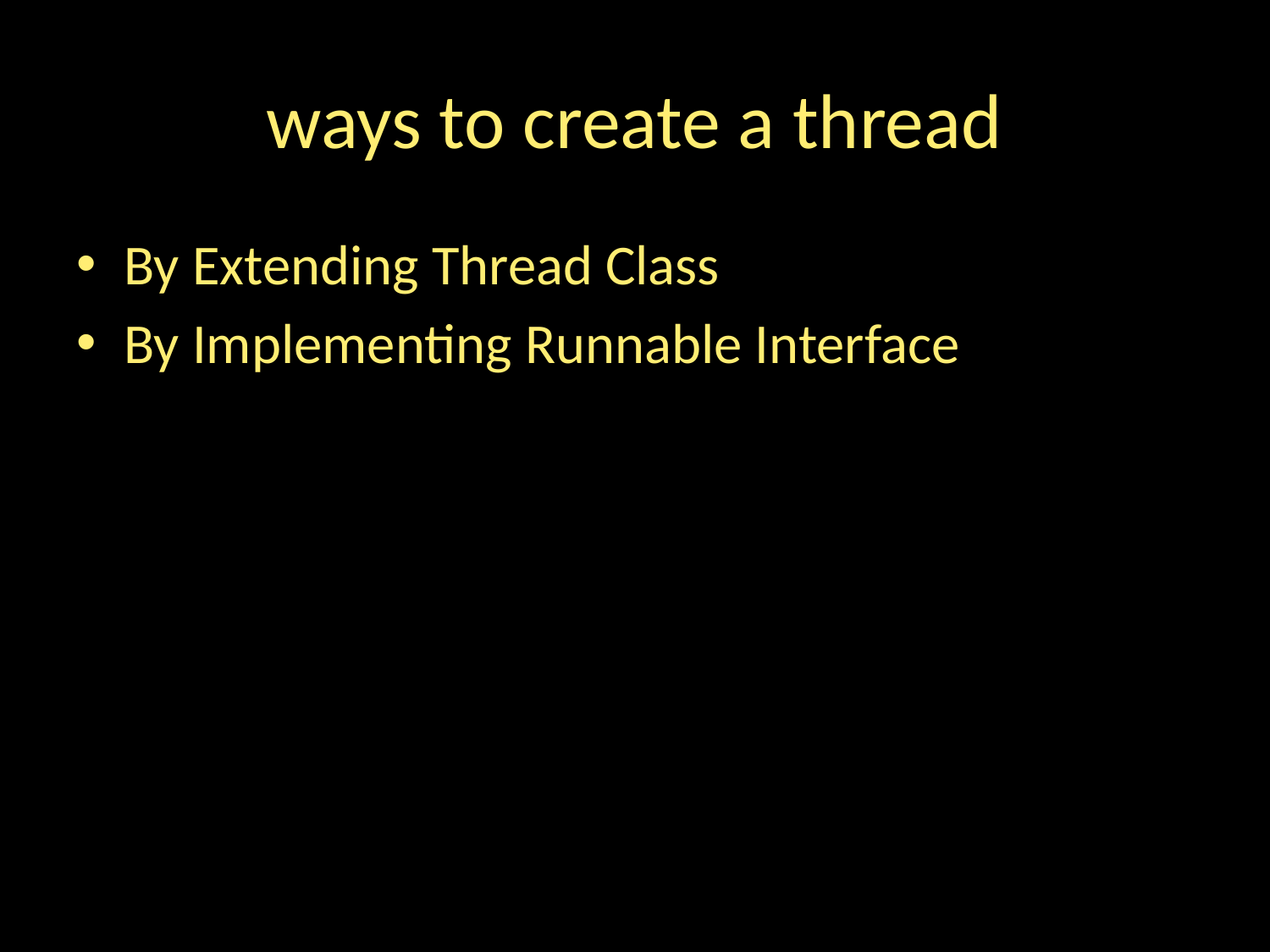

# ways to create a thread
By Extending Thread Class
By Implementing Runnable Interface